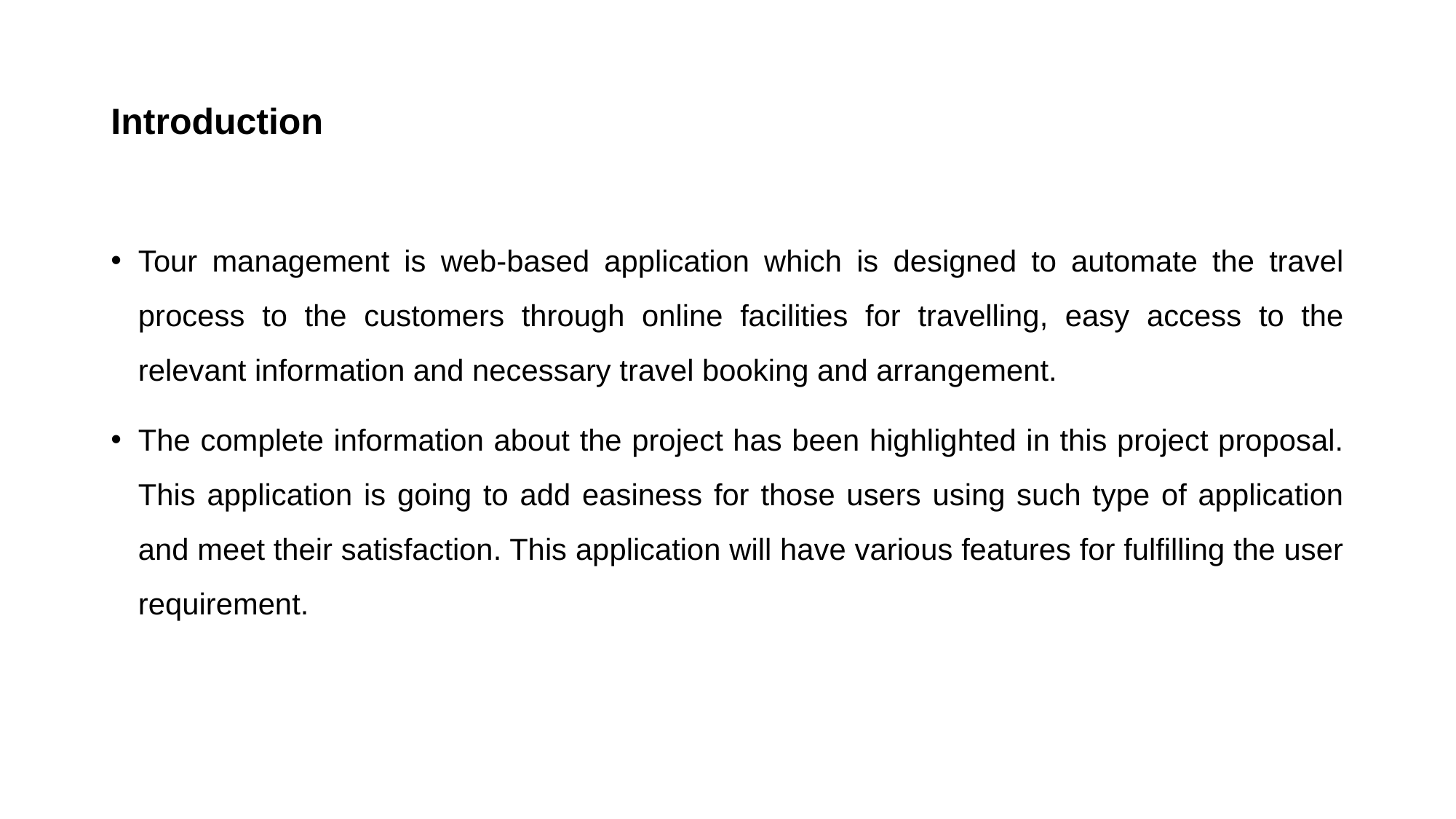

# Introduction
Tour management is web-based application which is designed to automate the travel process to the customers through online facilities for travelling, easy access to the relevant information and necessary travel booking and arrangement.
The complete information about the project has been highlighted in this project proposal. This application is going to add easiness for those users using such type of application and meet their satisfaction. This application will have various features for fulfilling the user requirement.